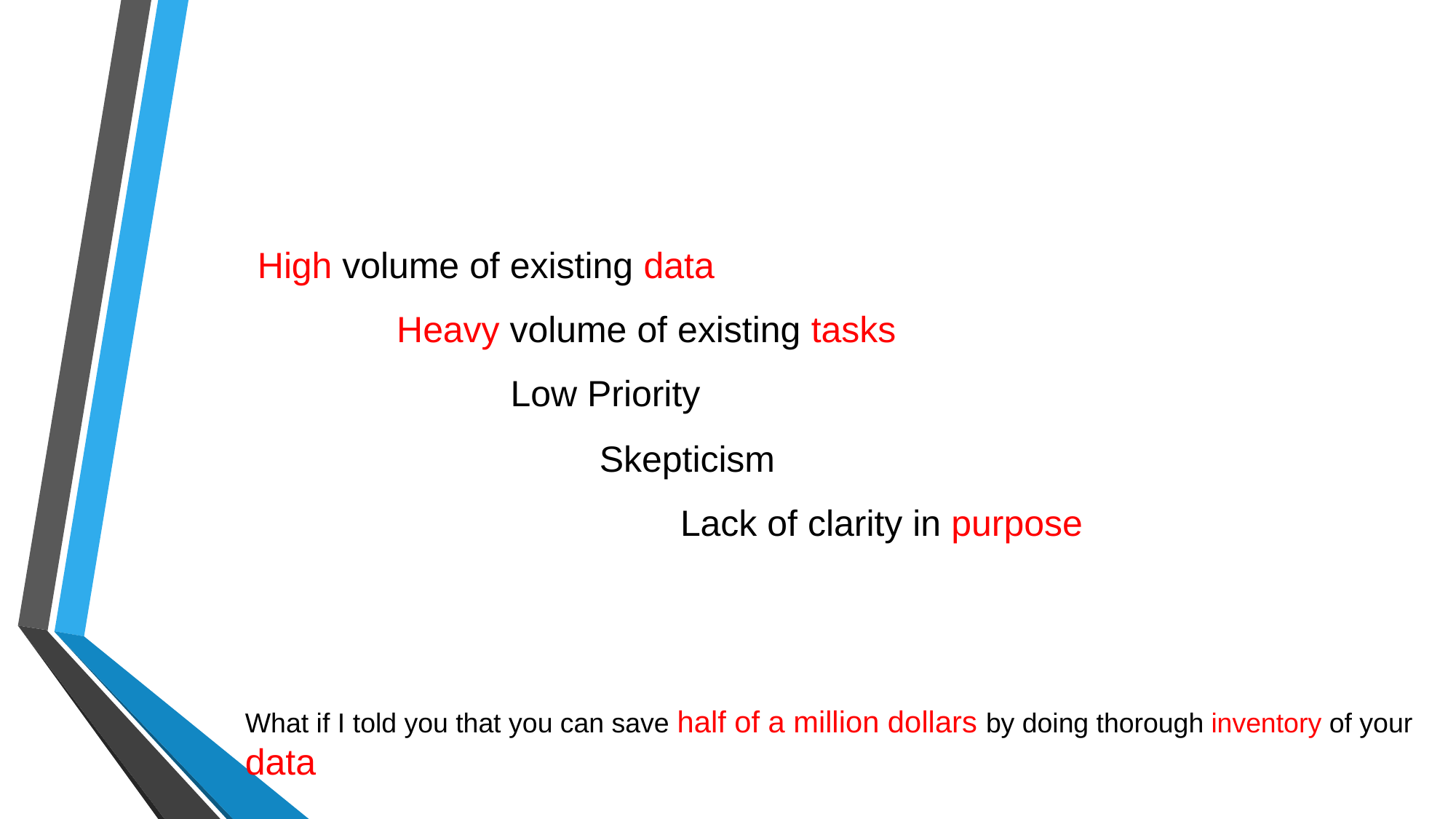

High volume of existing data
Heavy volume of existing tasks
Low Priority
Skepticism
Lack of clarity in purpose
What if I told you that you can save half of a million dollars by doing thorough inventory of your data